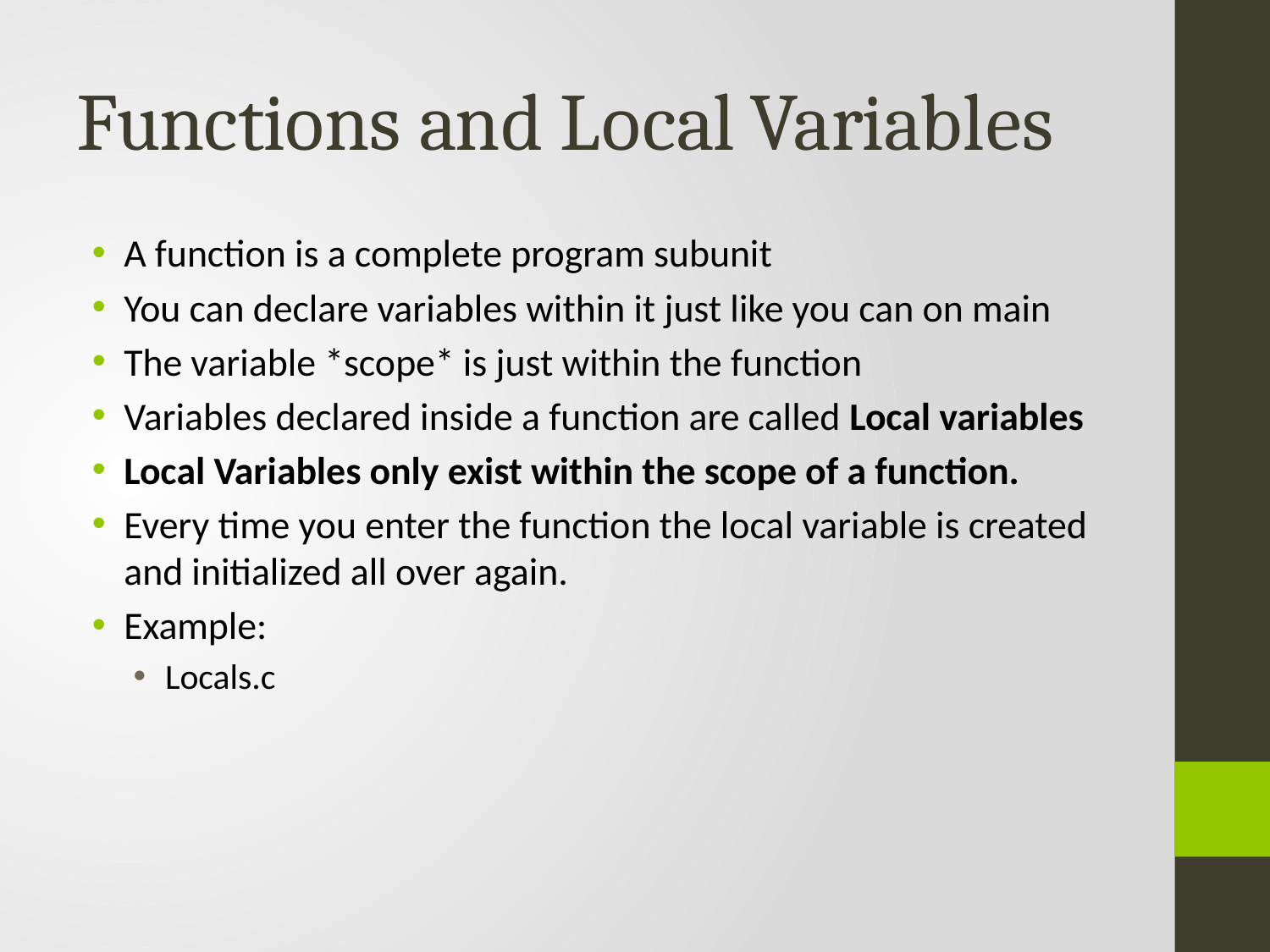

# Functions and Local Variables
A function is a complete program subunit
You can declare variables within it just like you can on main
The variable *scope* is just within the function
Variables declared inside a function are called Local variables
Local Variables only exist within the scope of a function.
Every time you enter the function the local variable is created and initialized all over again.
Example:
Locals.c